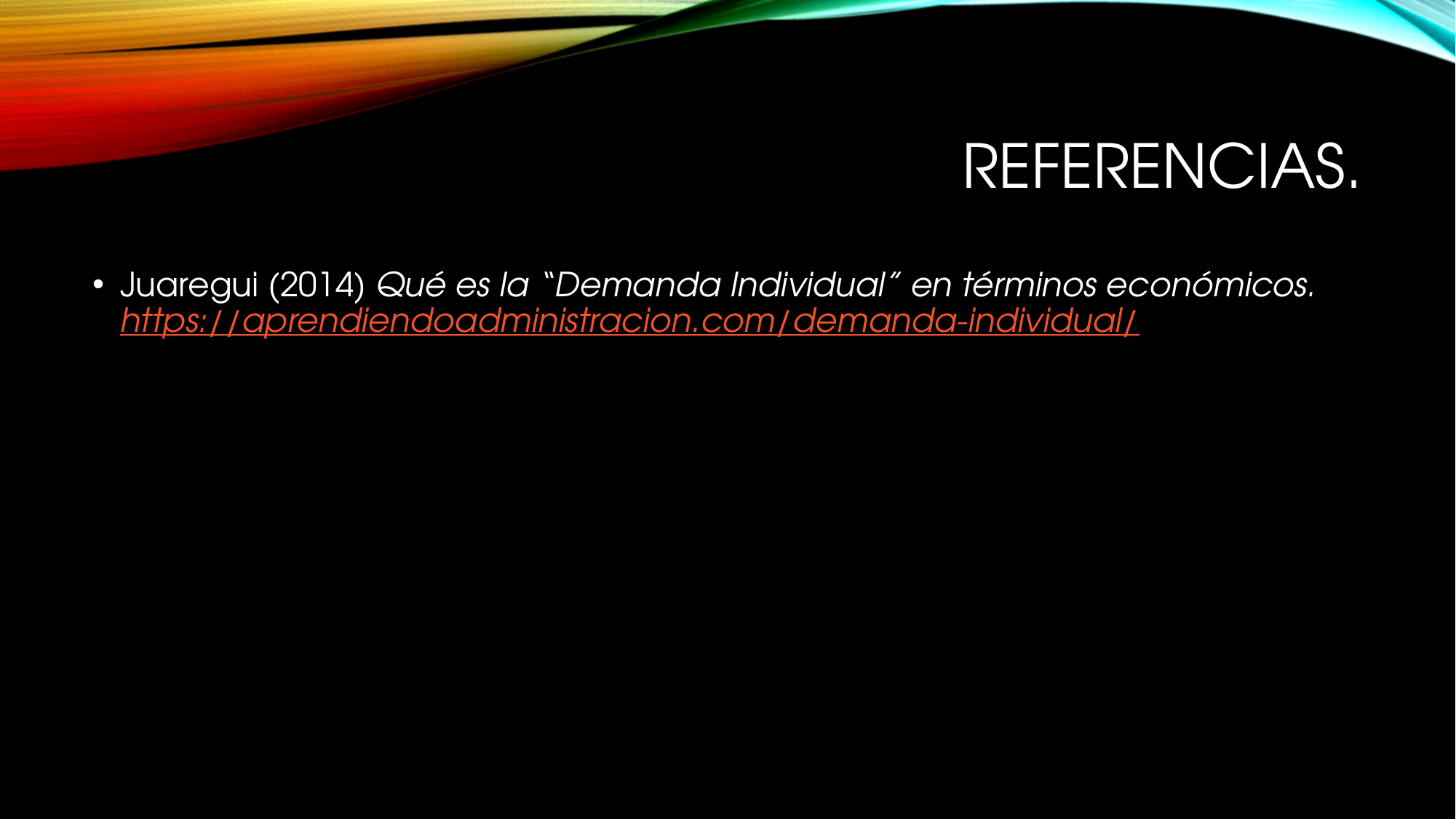

# Referencias.
Juaregui (2014) Qué es la “Demanda Individual” en términos económicos. https://aprendiendoadministracion.com/demanda-individual/